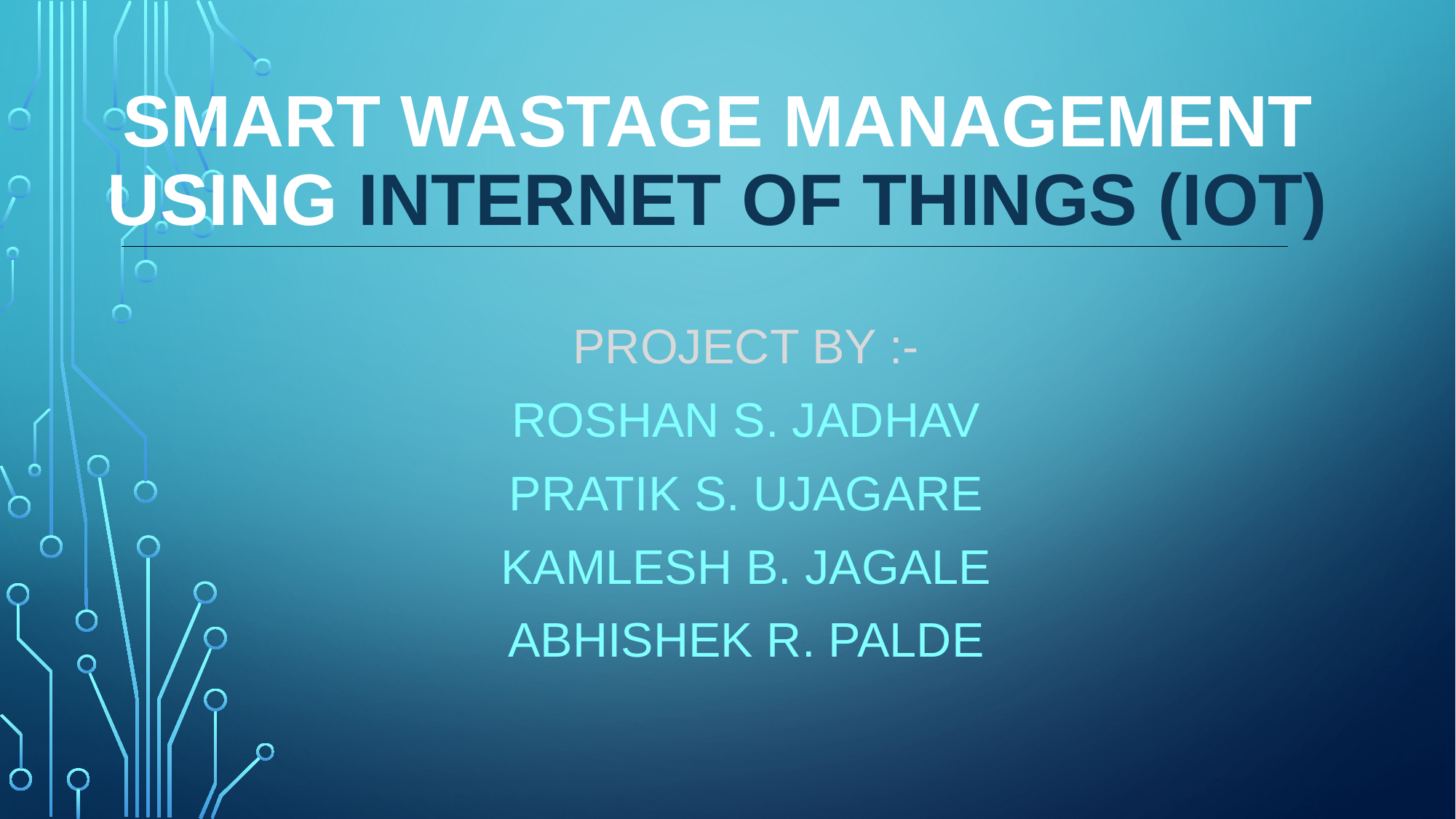

# Smart Wastage Management USING INTERNET OF THINGS (Iot)
Project by :-
Roshan S. Jadhav
Pratik s. ujagare
Kamlesh b. jagale
Abhishek r. palde